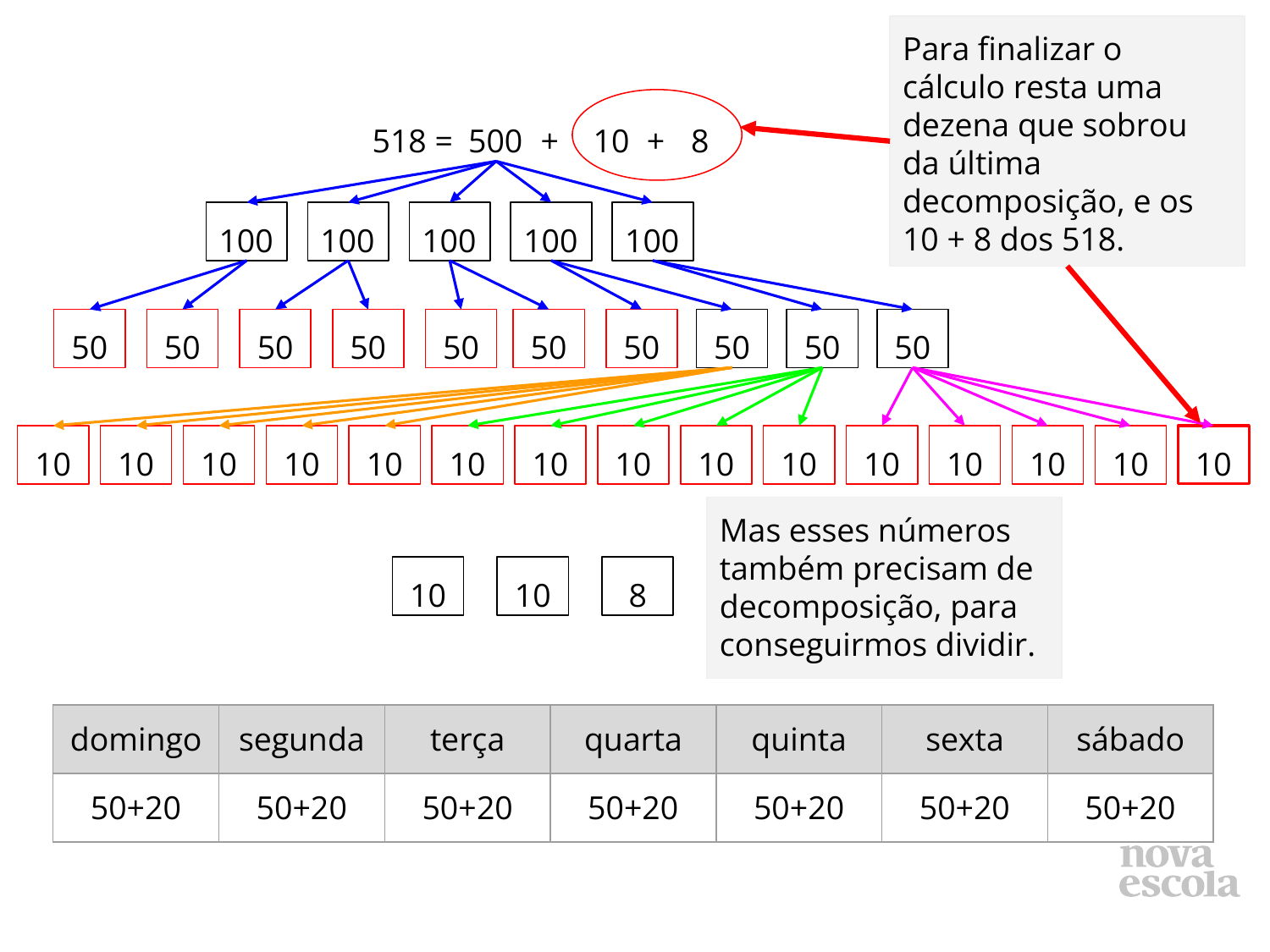

Para finalizar o cálculo resta uma dezena que sobrou da última decomposição, e os 10 + 8 dos 518.
Discussão da solução
Apresentação das diferentes soluções encontradas pela turma, costuma envolver análise de erros/dificuldades e valorizar diferentes resoluções. Garantir que cada aluno compreenda pelo menos uma resolução que leve ao resultado correto.

518 =
500
+
10
+
8
100
100
100
100
100
50
50
50
50
50
50
50
50
50
50
Se você não precisar de um slide neste modelo, exclua.
10
10
10
10
10
10
10
10
10
10
10
10
10
10
10
Mas esses números também precisam de decomposição, para conseguirmos dividir.
10
10
8
| domingo | segunda | terça | quarta | quinta | sexta | sábado |
| --- | --- | --- | --- | --- | --- | --- |
| 50+20 | 50+20 | 50+20 | 50+20 | 50+20 | 50+20 | 50+20 |